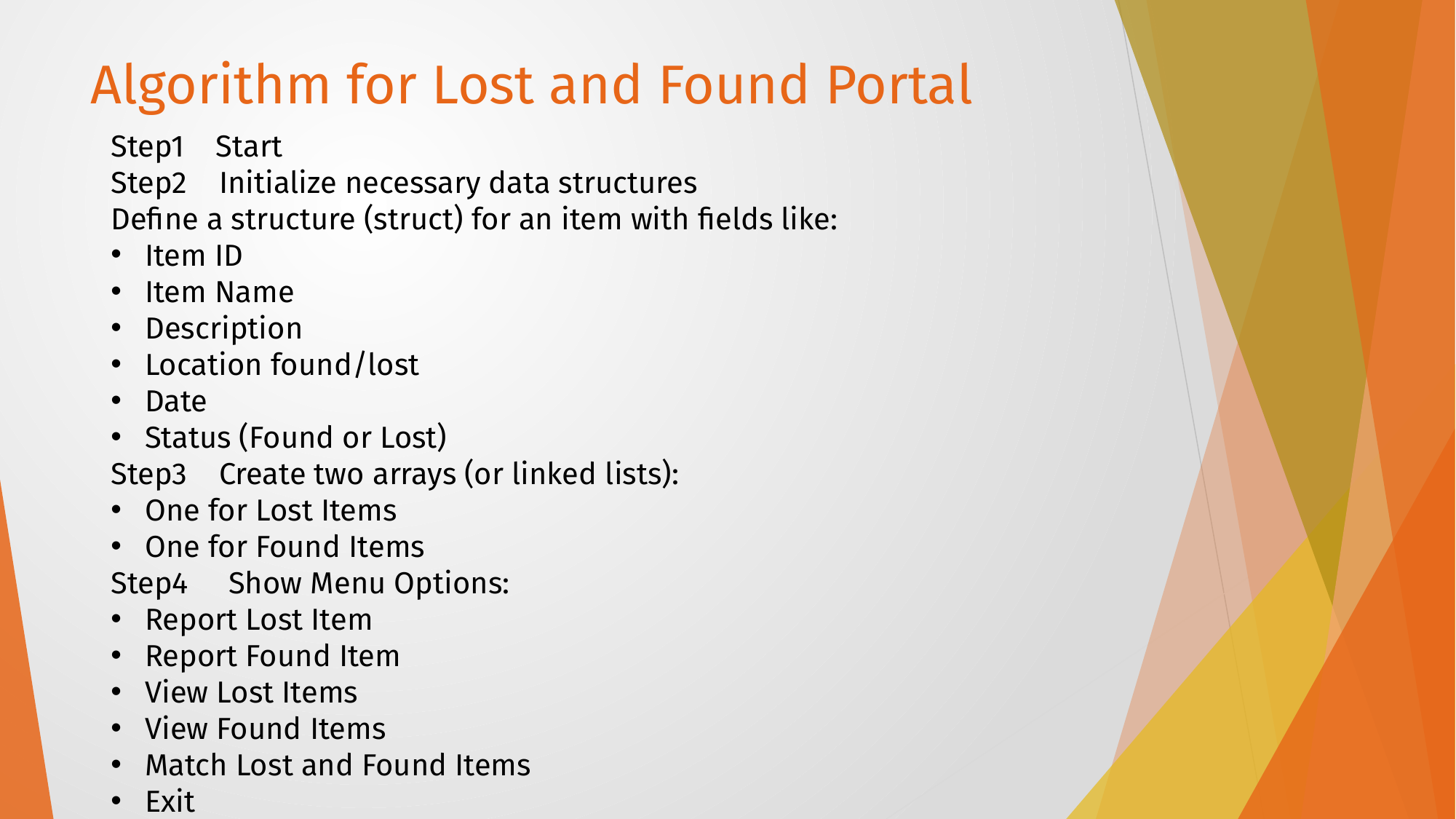

# Algorithm for Lost and Found Portal
Step1    Start
Step2    Initialize necessary data structures
Define a structure (struct) for an item with fields like:
Item ID
Item Name
Description
Location found/lost
Date
Status (Found or Lost)
Step3    Create two arrays (or linked lists):
One for Lost Items
One for Found Items
Step4     Show Menu Options:
Report Lost Item
Report Found Item
View Lost Items
View Found Items
Match Lost and Found Items
Exit